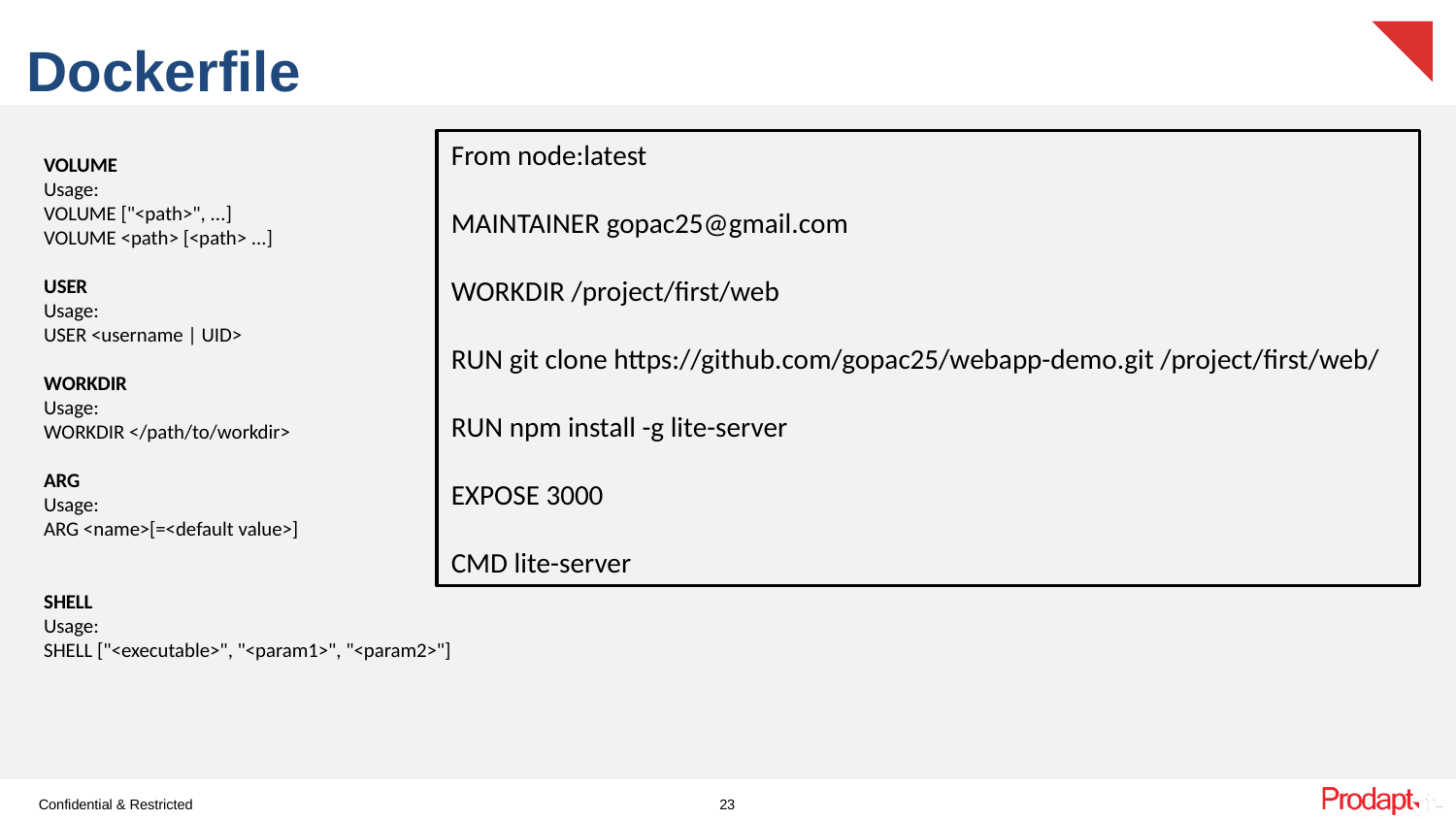

# Dockerfile
From node:latest

MAINTAINER gopac25@gmail.com

WORKDIR /project/first/web

RUN git clone https://github.com/gopac25/webapp-demo.git /project/first/web/

RUN npm install -g lite-server

EXPOSE 3000

CMD lite-server
VOLUME
Usage:
VOLUME ["<path>", ...]
VOLUME <path> [<path> ...]

USER
Usage:
USER <username | UID>

WORKDIR
Usage:
WORKDIR </path/to/workdir>

ARG
Usage:
ARG <name>[=<default value>]

SHELL
Usage:
SHELL ["<executable>", "<param1>", "<param2>"]
23